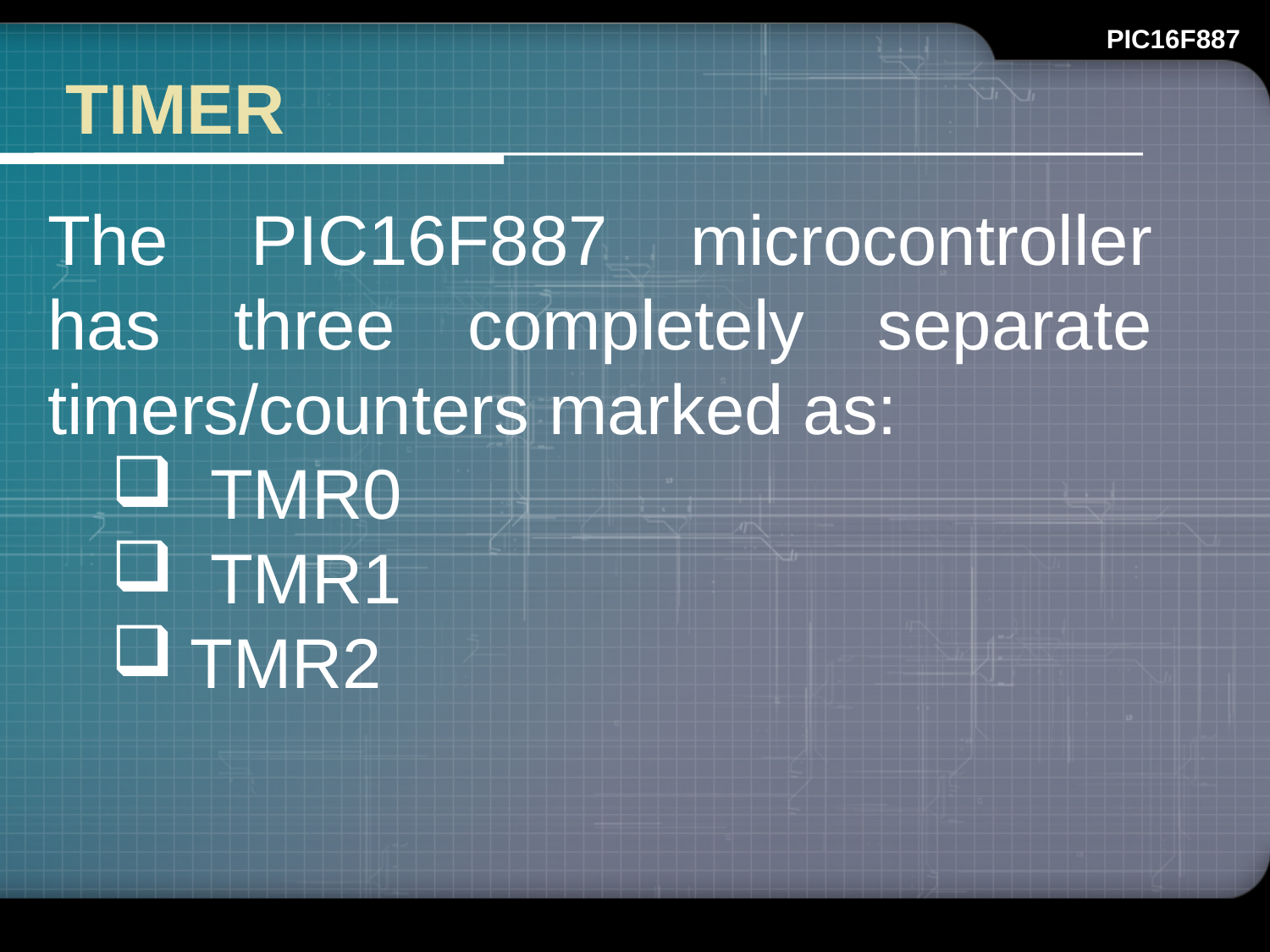

# TIMER

The PIC16F887 microcontroller has three completely separate timers/counters marked as:
 TMR0
 TMR1
TMR2